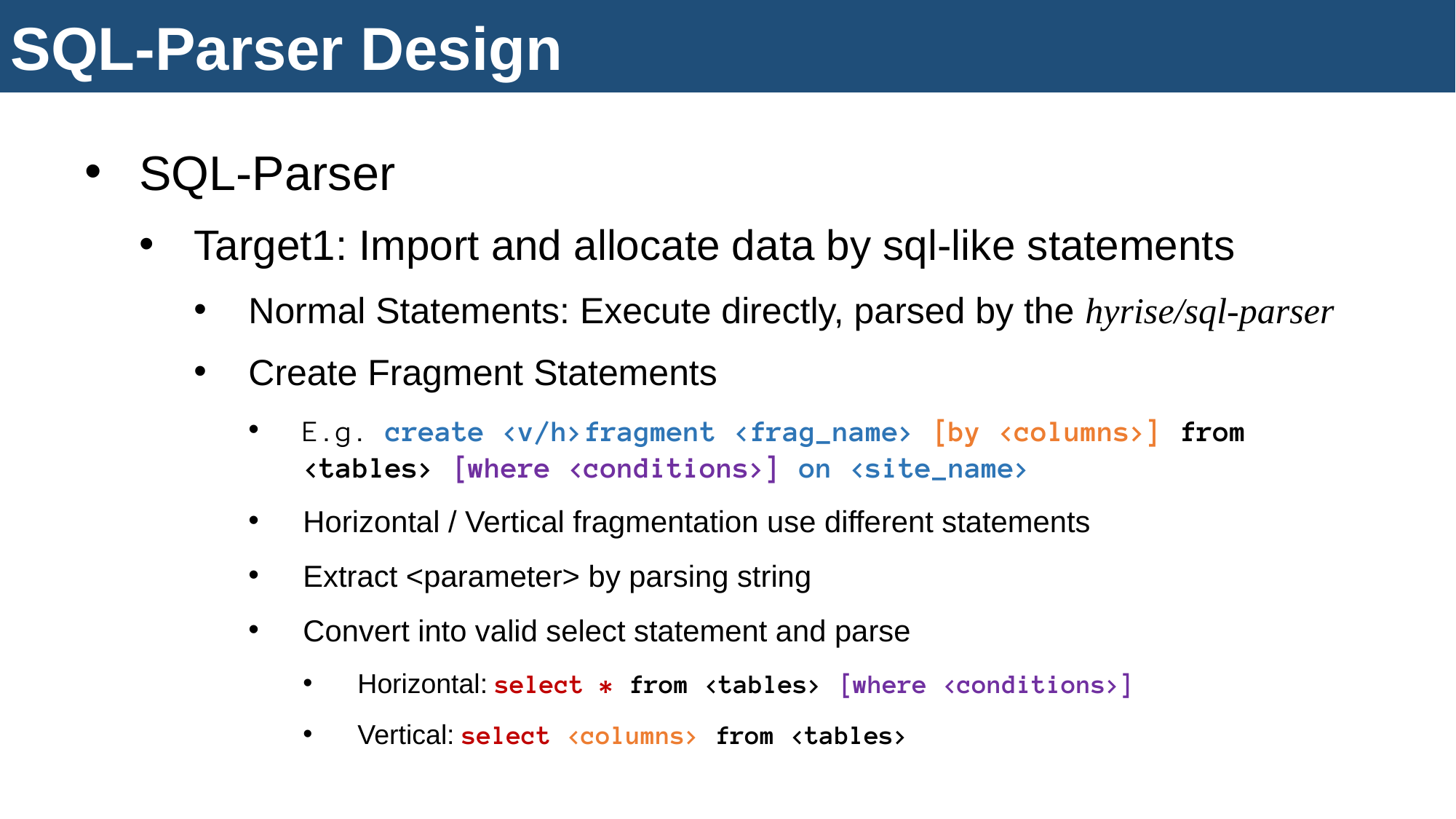

SQL-Parser Design
SQL-Parser
Target1: Import and allocate data by sql-like statements
Normal Statements: Execute directly, parsed by the hyrise/sql-parser
Create Fragment Statements
E.g. create <v/h>fragment <frag_name> [by <columns>] from <tables> [where <conditions>] on <site_name>
Horizontal / Vertical fragmentation use different statements
Extract <parameter> by parsing string
Convert into valid select statement and parse
Horizontal: select * from <tables> [where <conditions>]
Vertical: select <columns> from <tables>